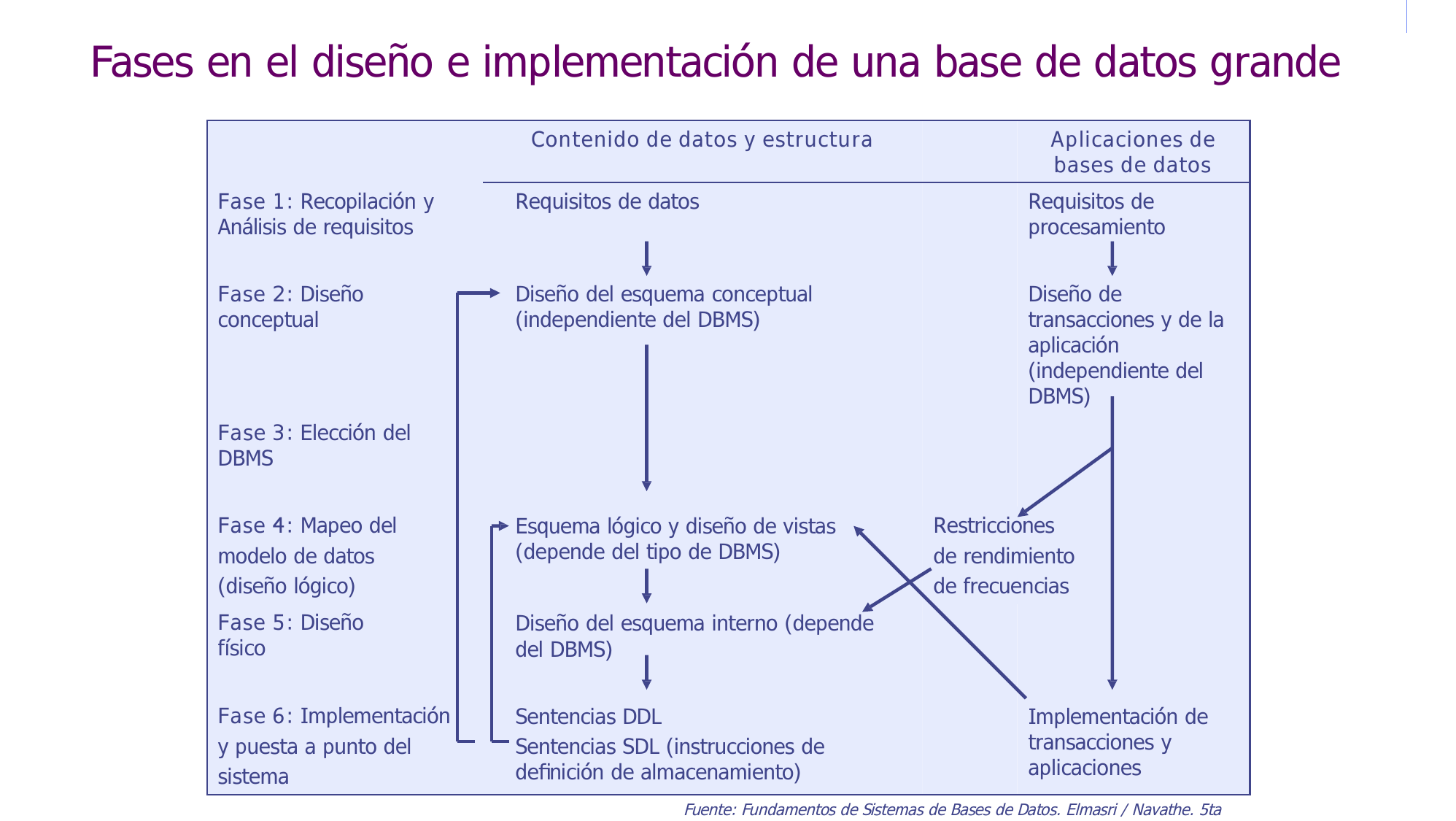

Fases en el diseño e implementación de una base de datos grande

Contenido de datos y estructura
Aplicaciones de
bases de datos

Fase 1: Recopilación y Análisis de requisitos
Requisitos de datos
Requisitos de procesamiento

Fase 2: Diseño conceptual
Diseño del esquema conceptual (independiente del DBMS)
Diseño de transacciones y de la aplicación (independiente del DBMS)

Fase 3: Elección del DBMS

Fase 4: Mapeo del modelo de datos (diseño lógico)
Fase 5: Diseño físico
Restricciones de rendimiento de frecuencias
Esquema lógico y diseño de vistas (depende del tipo de DBMS)

Diseño del esquema interno (depende del DBMS)

Fase 6: Implementación y puesta a punto del sistema
Sentencias DDL
Sentencias SDL (instrucciones de definición de almacenamiento)
Implementación de transacciones y aplicaciones

Fuente: Fundamentos de Sistemas de Bases de Datos. Elmasri / Navathe. 5ta Ed.